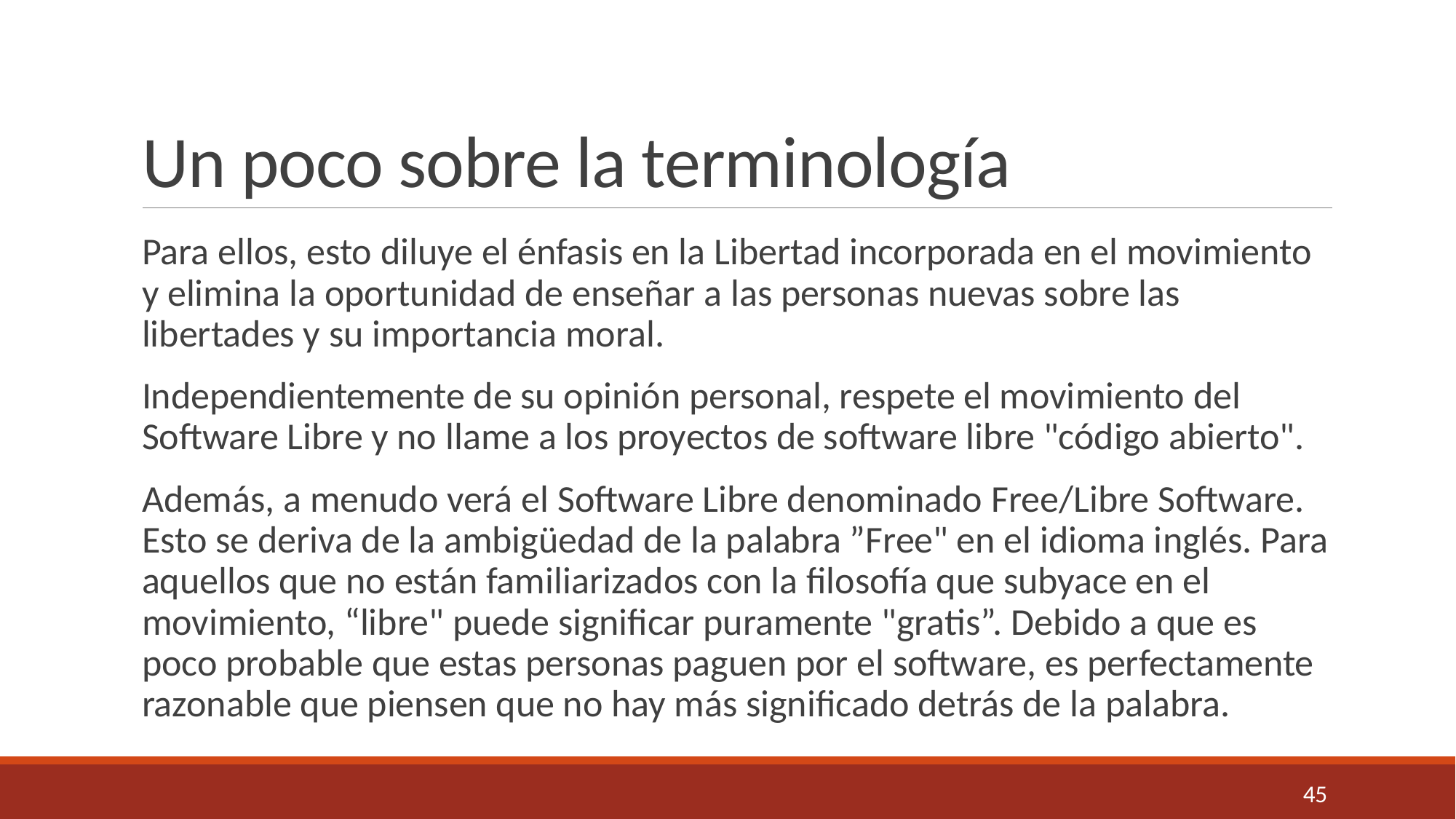

# Un poco sobre la terminología
Para ellos, esto diluye el énfasis en la Libertad incorporada en el movimiento y elimina la oportunidad de enseñar a las personas nuevas sobre las libertades y su importancia moral.
Independientemente de su opinión personal, respete el movimiento del Software Libre y no llame a los proyectos de software libre "código abierto".
Además, a menudo verá el Software Libre denominado Free/Libre Software. Esto se deriva de la ambigüedad de la palabra ”Free" en el idioma inglés. Para aquellos que no están familiarizados con la filosofía que subyace en el movimiento, “libre" puede significar puramente "gratis”. Debido a que es poco probable que estas personas paguen por el software, es perfectamente razonable que piensen que no hay más significado detrás de la palabra.
45